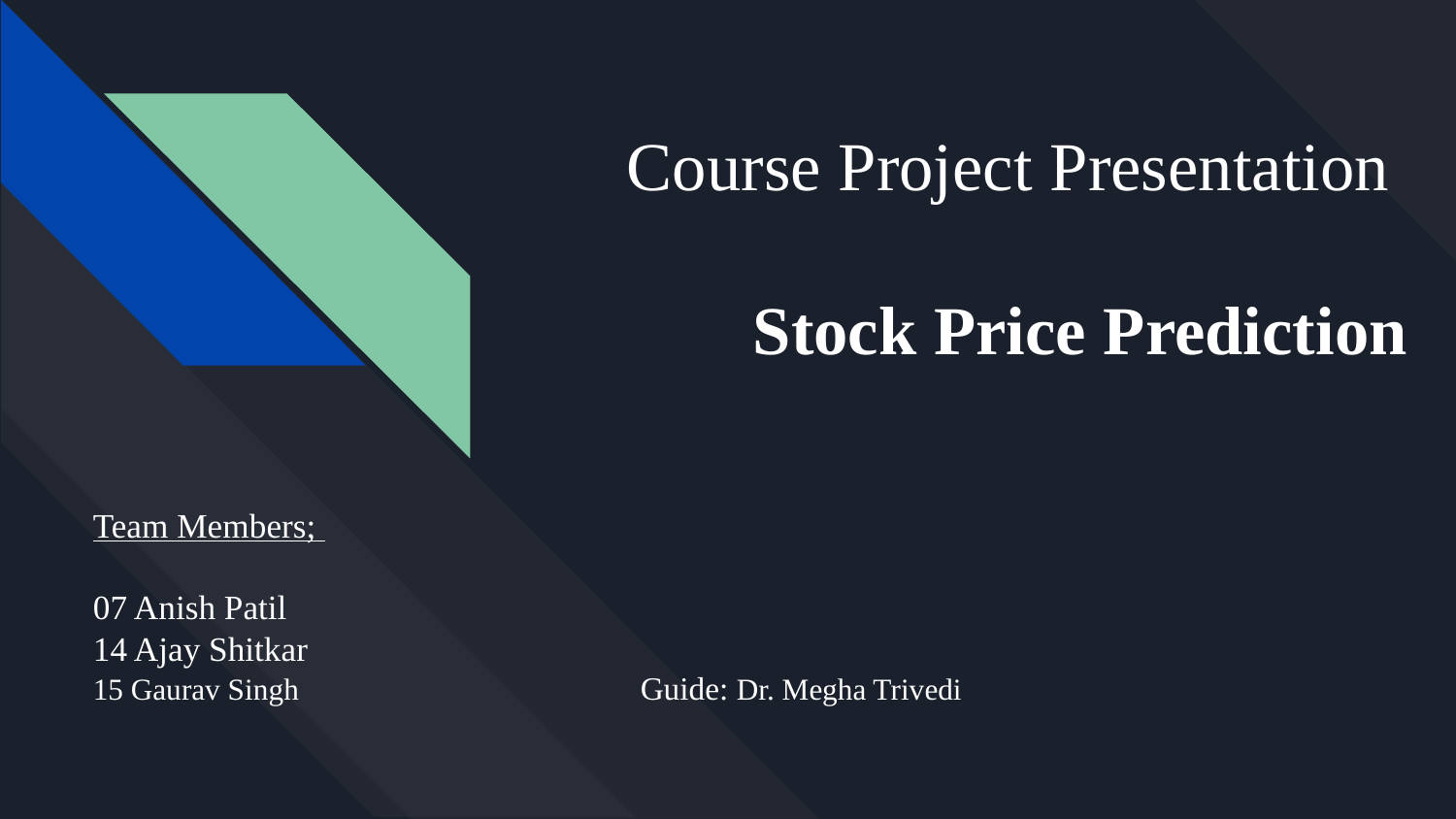

# Course Project Presentation

Stock Price Prediction

Team Members;

07 Anish Patil
14 Ajay Shitkar
15 Gaurav Singh 	                      											Guide: Dr. Megha Trivedi